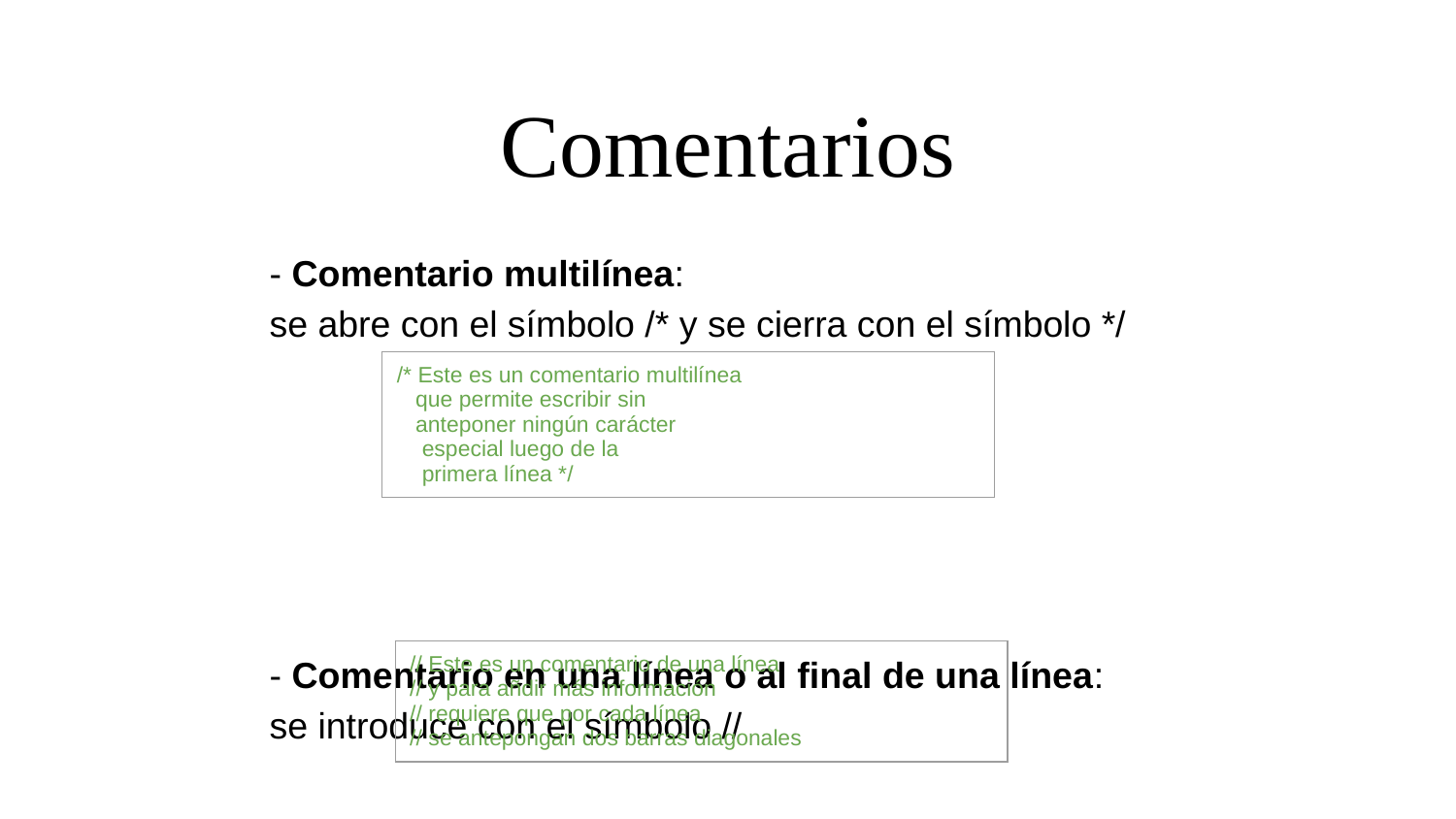

# Comentarios
	- Comentario multilínea:
se abre con el símbolo /* y se cierra con el símbolo */

	- Comentario en una línea o al final de una línea:
se introduce con el símbolo //
| /\* Este es un comentario multilínea que permite escribir sin anteponer ningún carácter especial luego de la primera línea \*/ |
| --- |
| // Este es un comentario de una línea // y para añdir más información // requiere que por cada línea // se antepongan dos barras diagonales |
| --- |